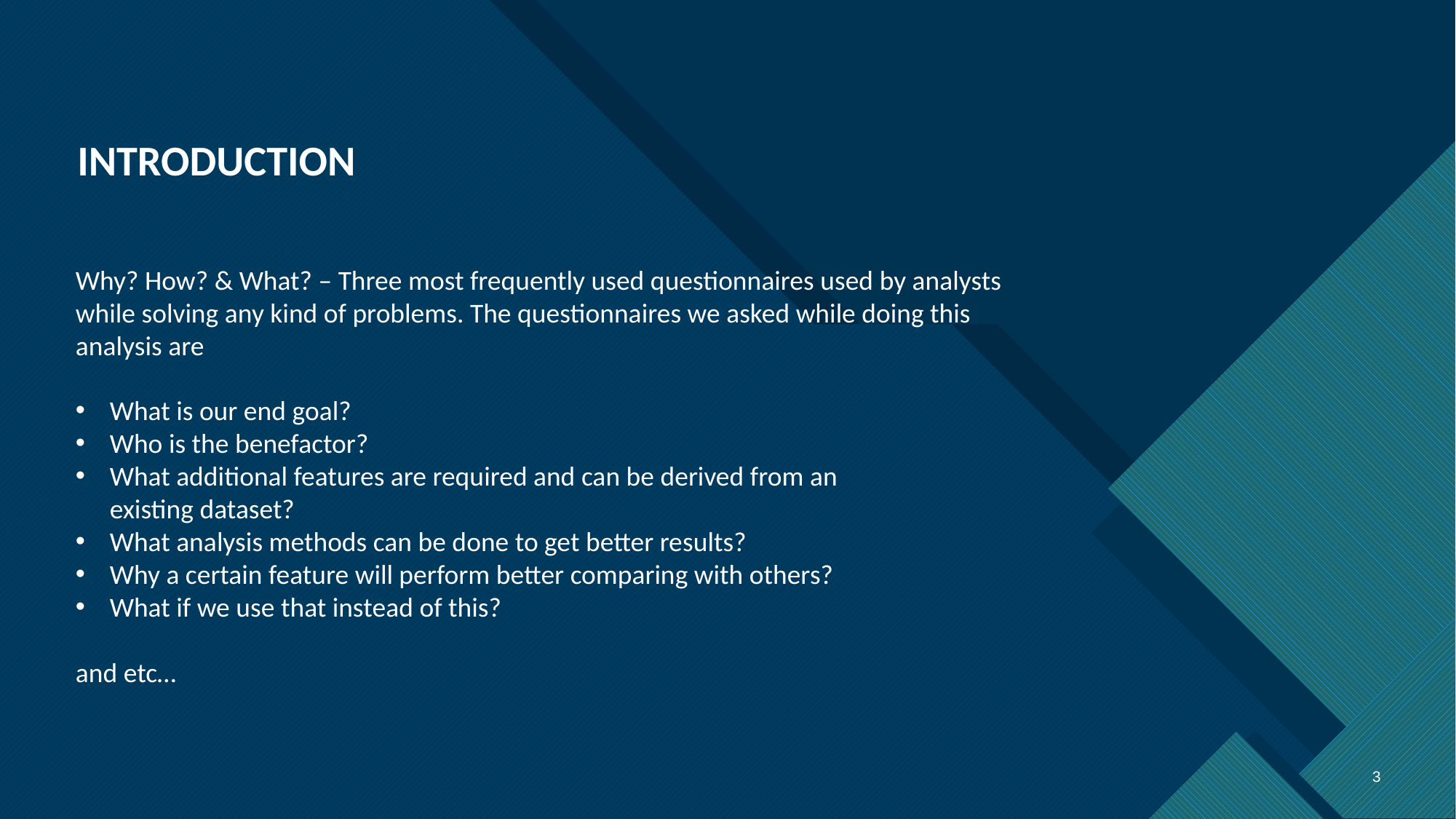

INTRODUCTION
Why? How? & What? – Three most frequently used questionnaires used by analysts
while solving any kind of problems. The questionnaires we asked while doing this analysis are
What is our end goal?
Who is the benefactor?
What additional features are required and can be derived from an existing dataset?
What analysis methods can be done to get better results?
Why a certain feature will perform better comparing with others?
What if we use that instead of this?

and etc…
3